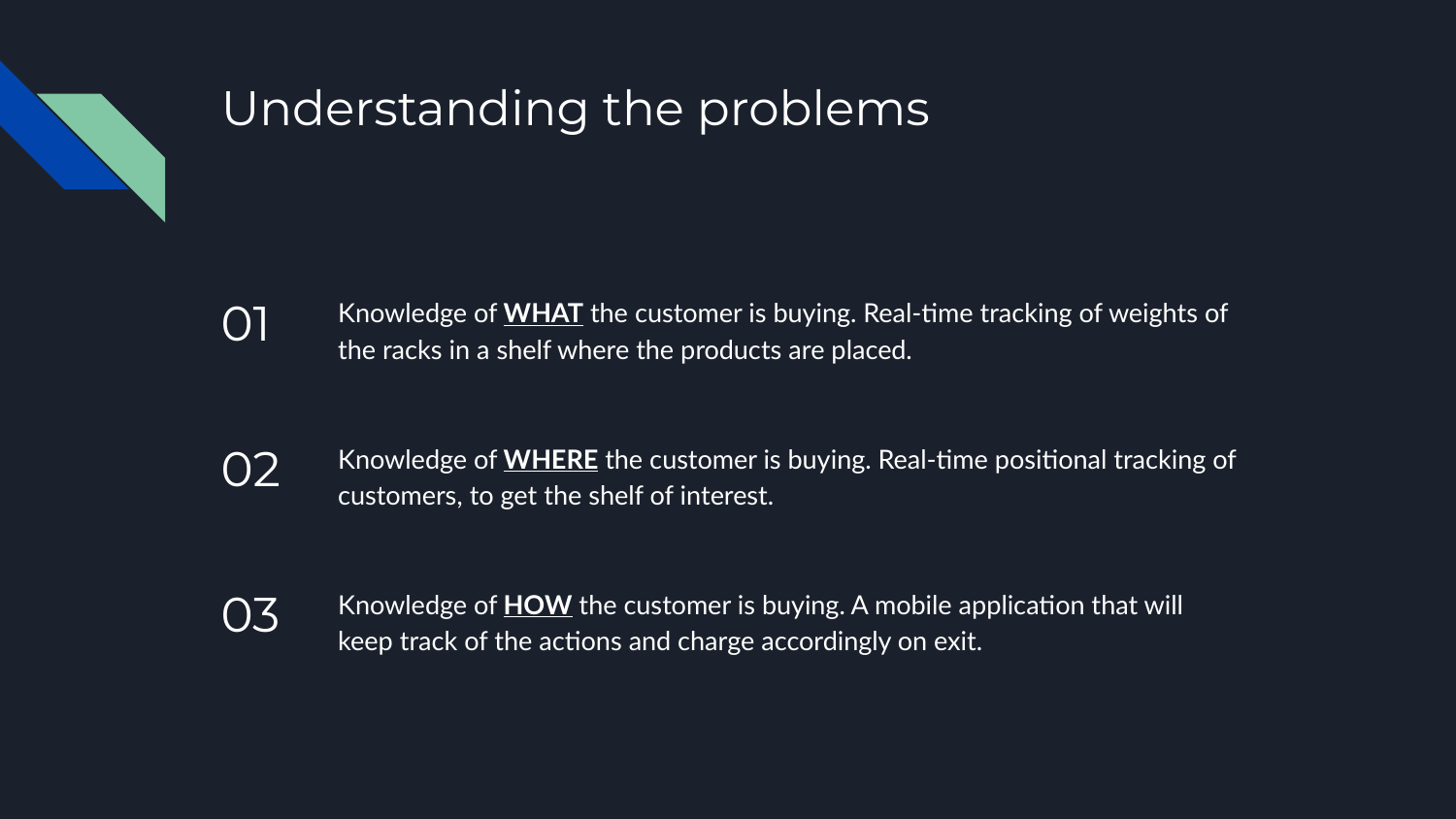

# Understanding the problems
01

Knowledge of WHAT the customer is buying. Real-time tracking of weights of the racks in a shelf where the products are placed.
02

Knowledge of WHERE the customer is buying. Real-time positional tracking of customers, to get the shelf of interest.
03
Knowledge of HOW the customer is buying. A mobile application that will keep track of the actions and charge accordingly on exit.